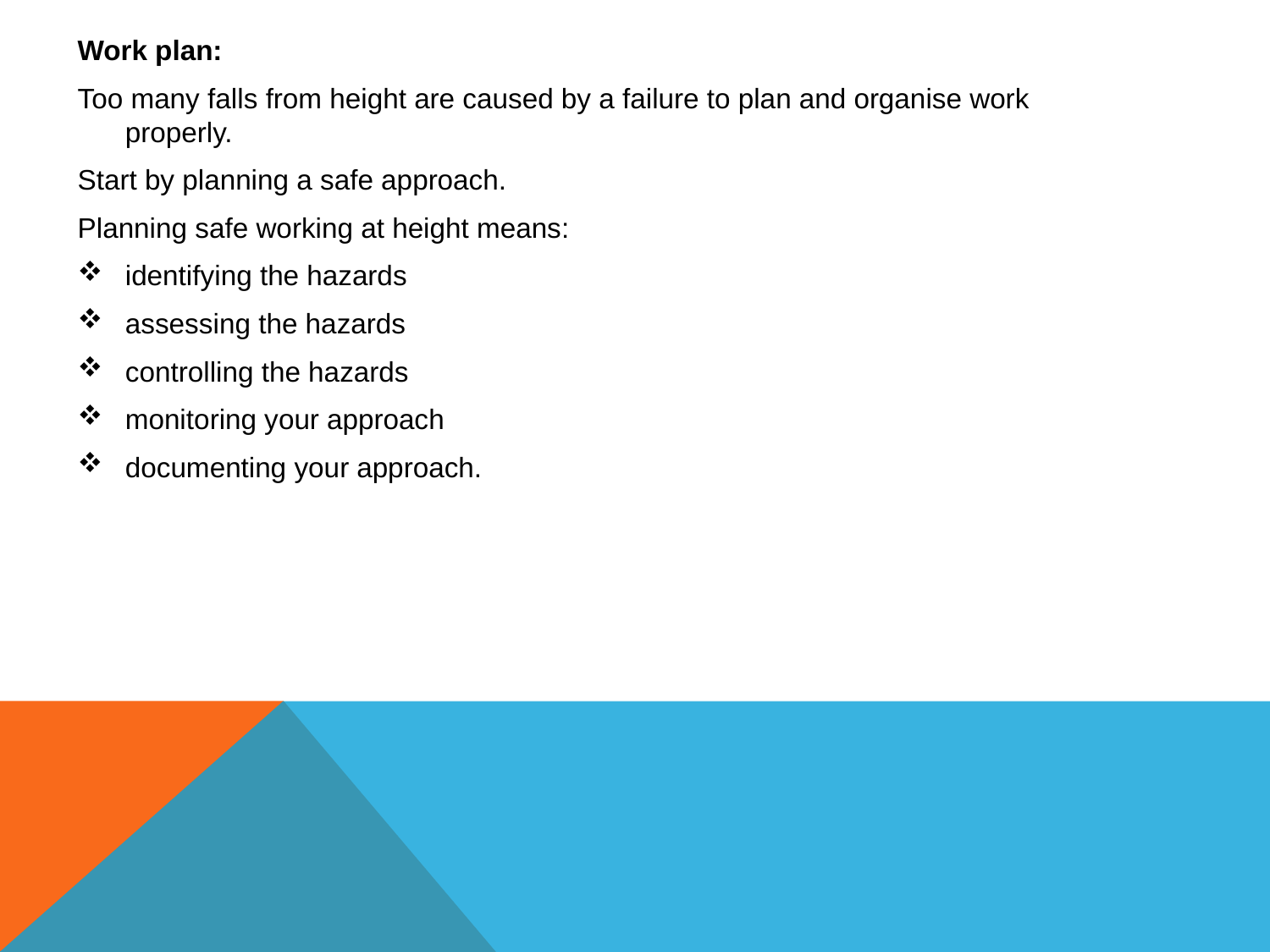

Work plan:
Too many falls from height are caused by a failure to plan and organise work properly.
Start by planning a safe approach.
Planning safe working at height means:
identifying the hazards
assessing the hazards
controlling the hazards
monitoring your approach
documenting your approach.